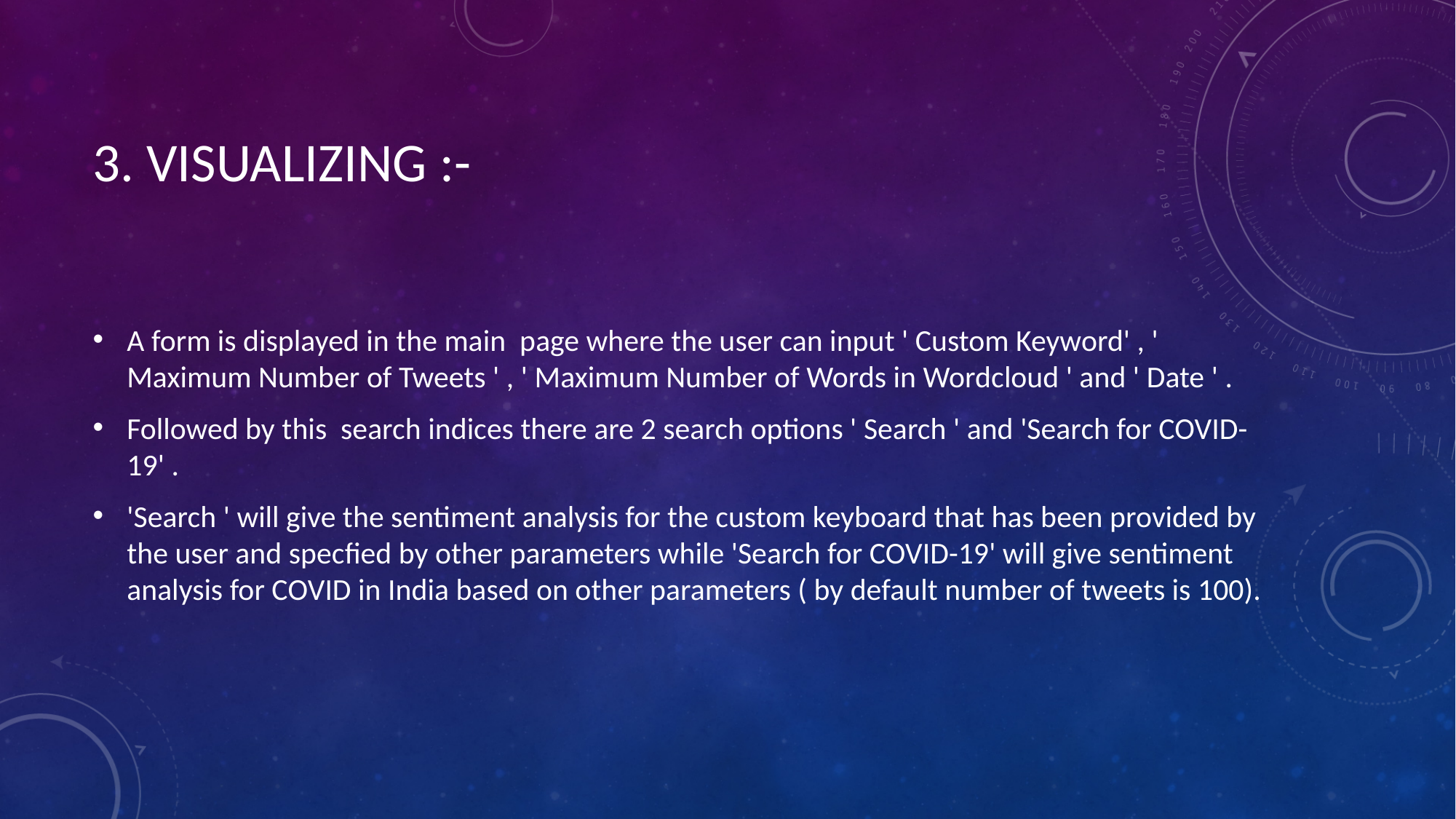

# 3. VISUALIZING :-
A form is displayed in the main  page where the user can input ' Custom Keyword' , ' Maximum Number of Tweets ' , ' Maximum Number of Words in Wordcloud ' and ' Date ' .
Followed by this  search indices there are 2 search options ' Search ' and 'Search for COVID-19' .
'Search ' will give the sentiment analysis for the custom keyboard that has been provided by the user and specfied by other parameters while 'Search for COVID-19' will give sentiment  analysis for COVID in India based on other parameters ( by default number of tweets is 100).